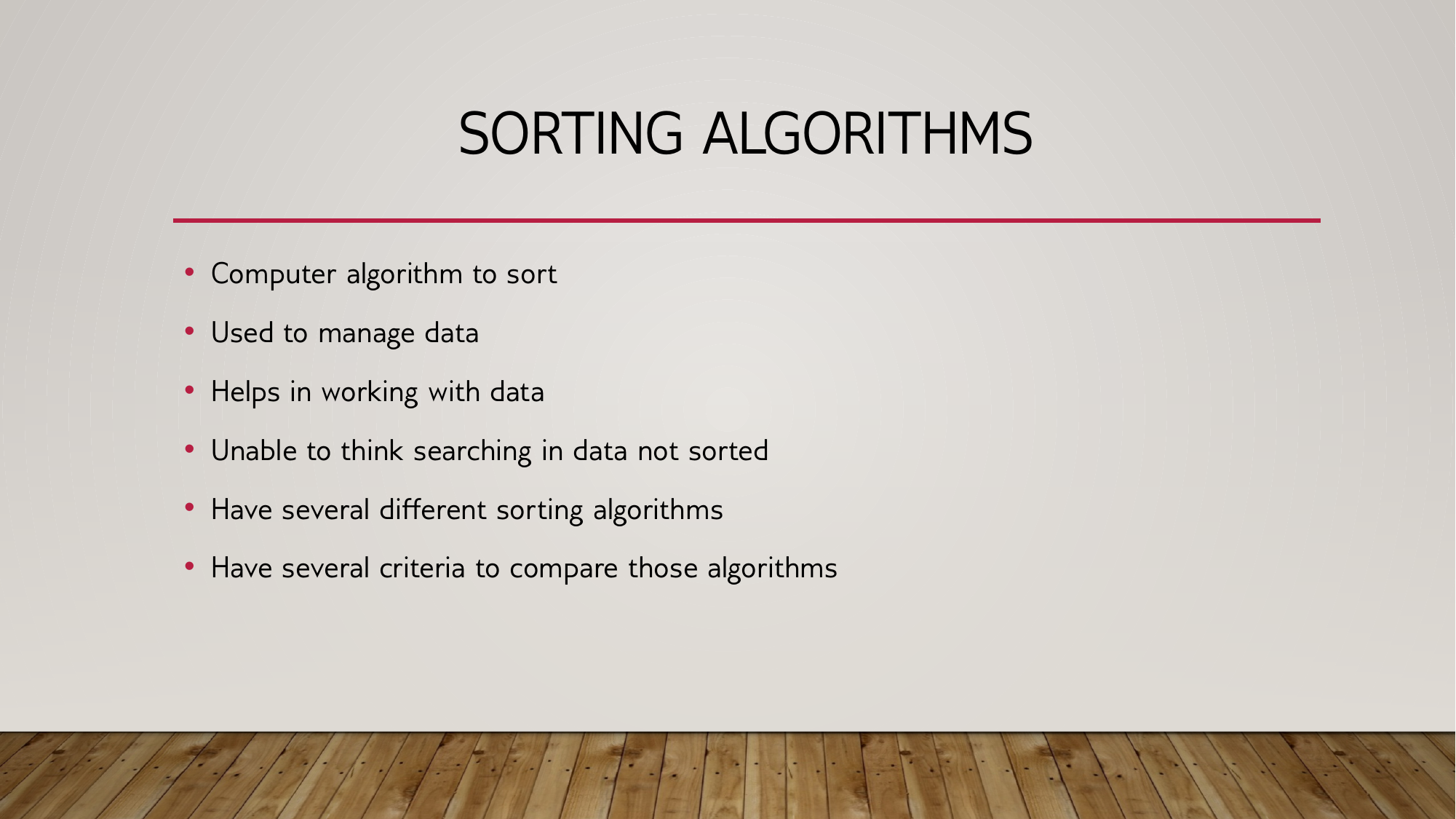

# Sorting Algorithms
Computer algorithm to sort
Used to manage data
Helps in working with data
Unable to think searching in data not sorted
Have several different sorting algorithms
Have several criteria to compare those algorithms